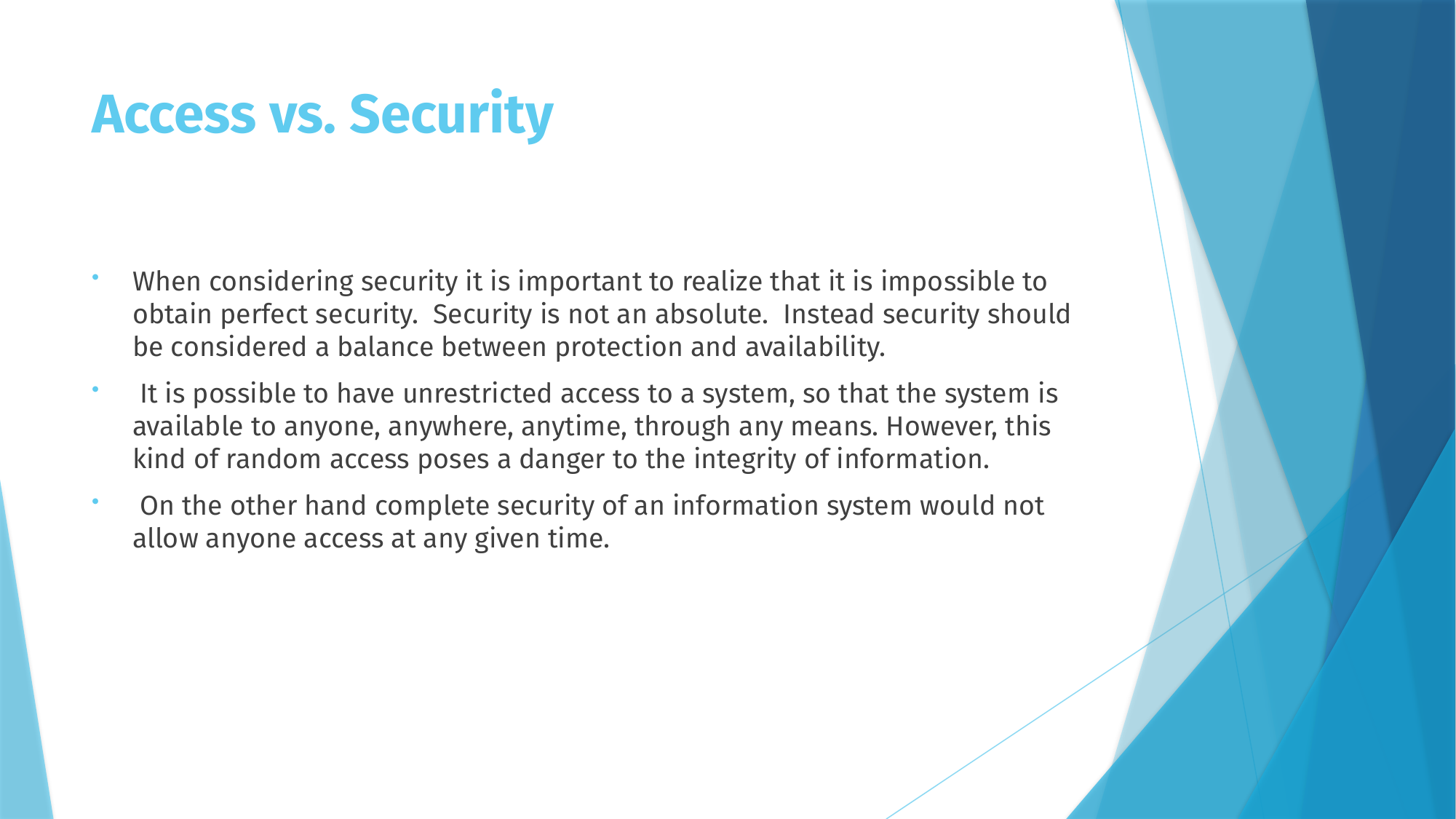

# Access vs. Security
When considering security it is important to realize that it is impossible to obtain perfect security.  Security is not an absolute.  Instead security should be considered a balance between protection and availability.
 It is possible to have unrestricted access to a system, so that the system is available to anyone, anywhere, anytime, through any means. However, this kind of random access poses a danger to the integrity of information.
 On the other hand complete security of an information system would not allow anyone access at any given time.